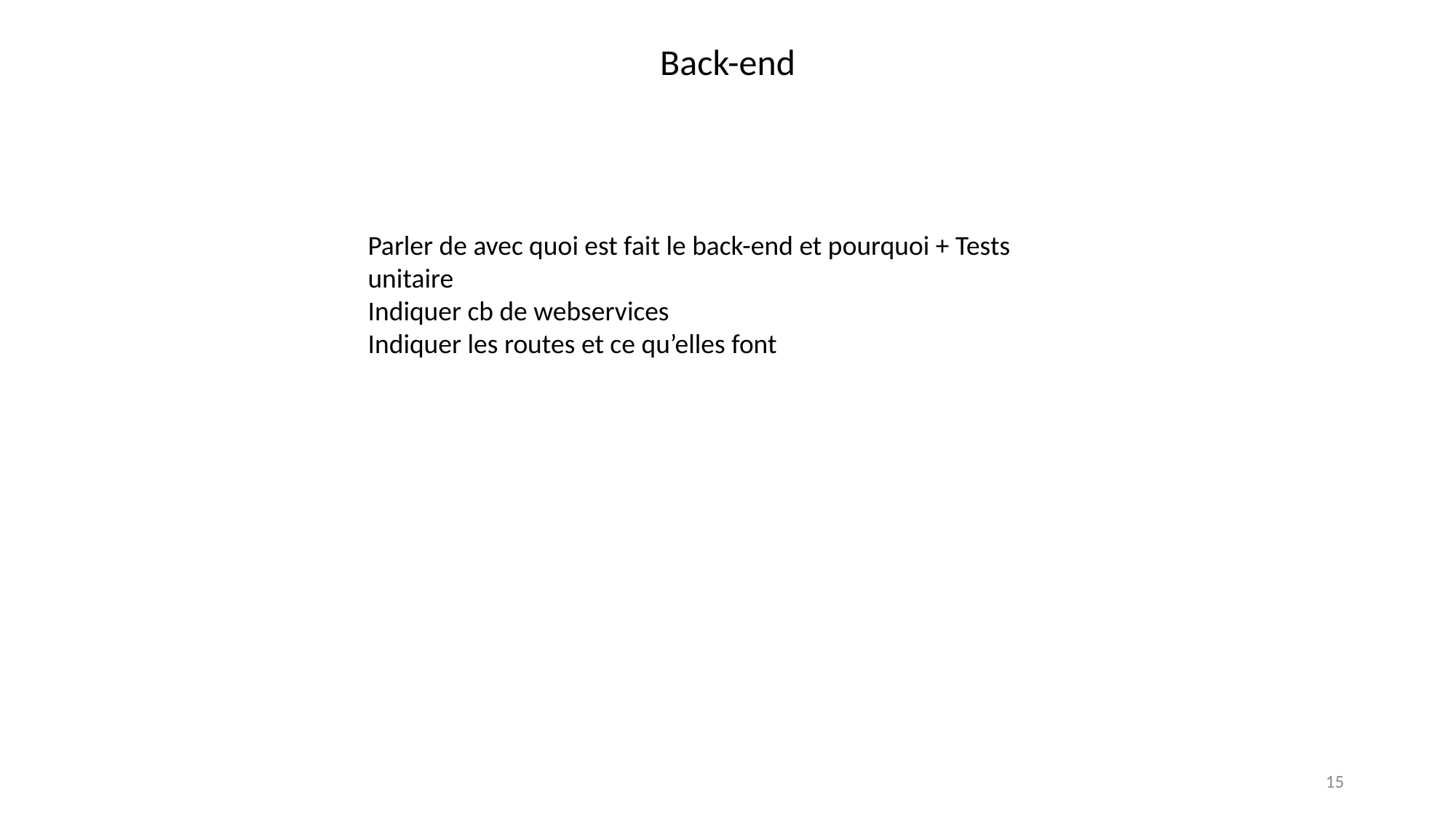

Back-end
Parler de avec quoi est fait le back-end et pourquoi + Tests unitaire
Indiquer cb de webservices
Indiquer les routes et ce qu’elles font
15